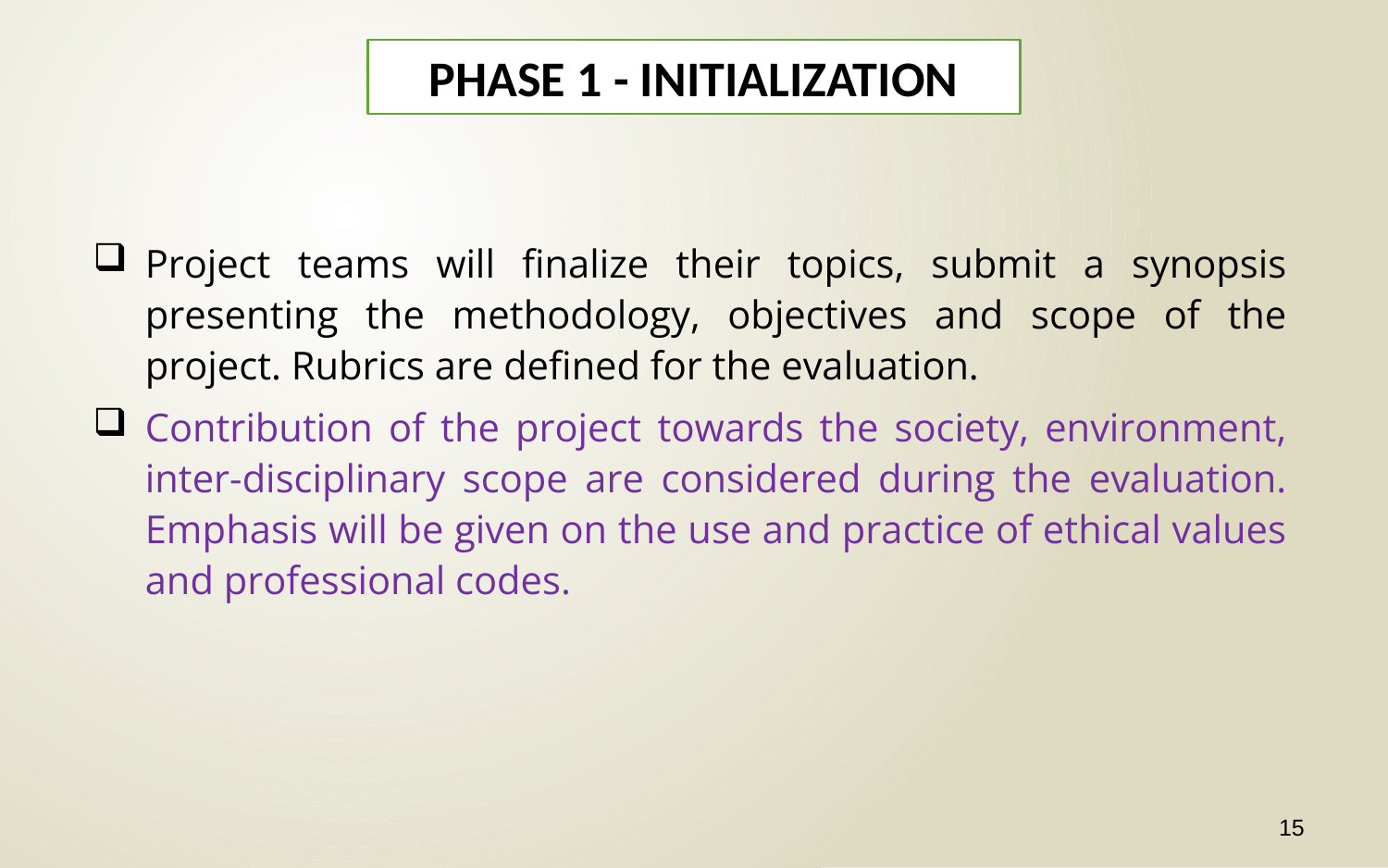

PHASE 1 - INITIALIZATION
Project teams will finalize their topics, submit a synopsis presenting the methodology, objectives and scope of the project. Rubrics are defined for the evaluation.
Contribution of the project towards the society, environment, inter-disciplinary scope are considered during the evaluation. Emphasis will be given on the use and practice of ethical values and professional codes.

15